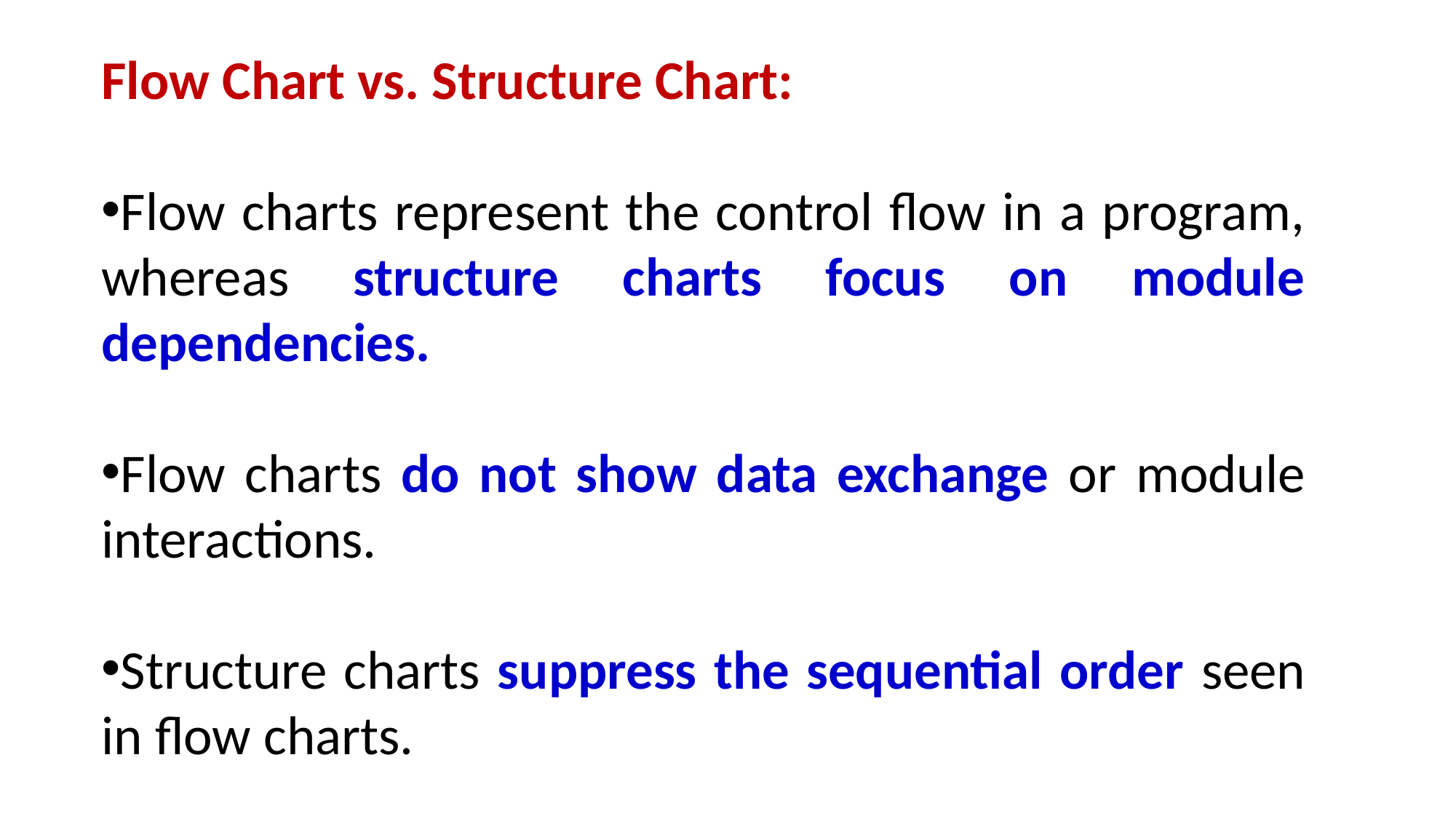

Flow Chart vs. Structure Chart:

Flow charts represent the control flow in a program, whereas structure charts focus on module dependencies.

Flow charts do not show data exchange or module interactions.

Structure charts suppress the sequential order seen in flow charts.